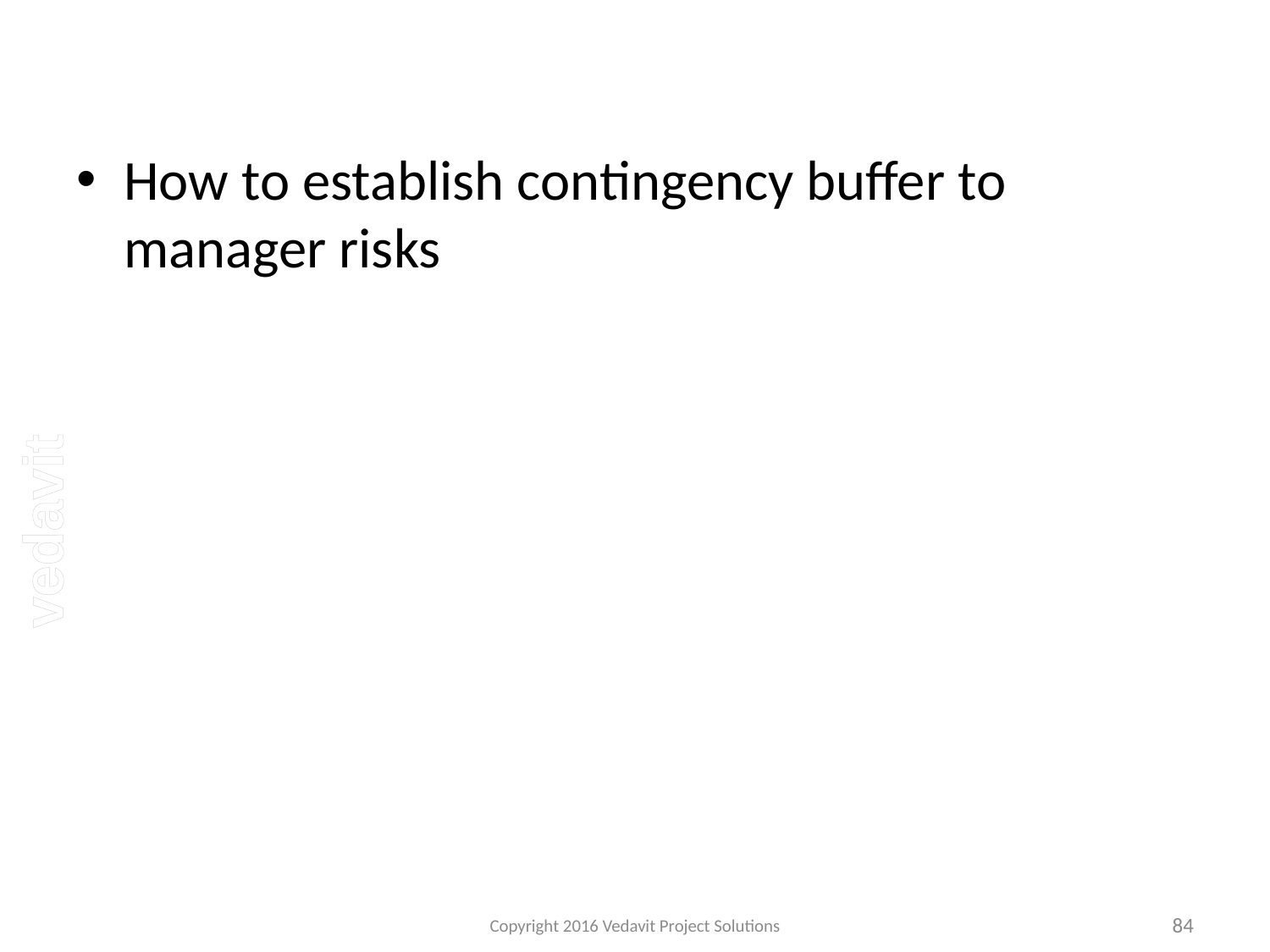

#
How to establish contingency buffer to manager risks
Copyright 2016 Vedavit Project Solutions
84